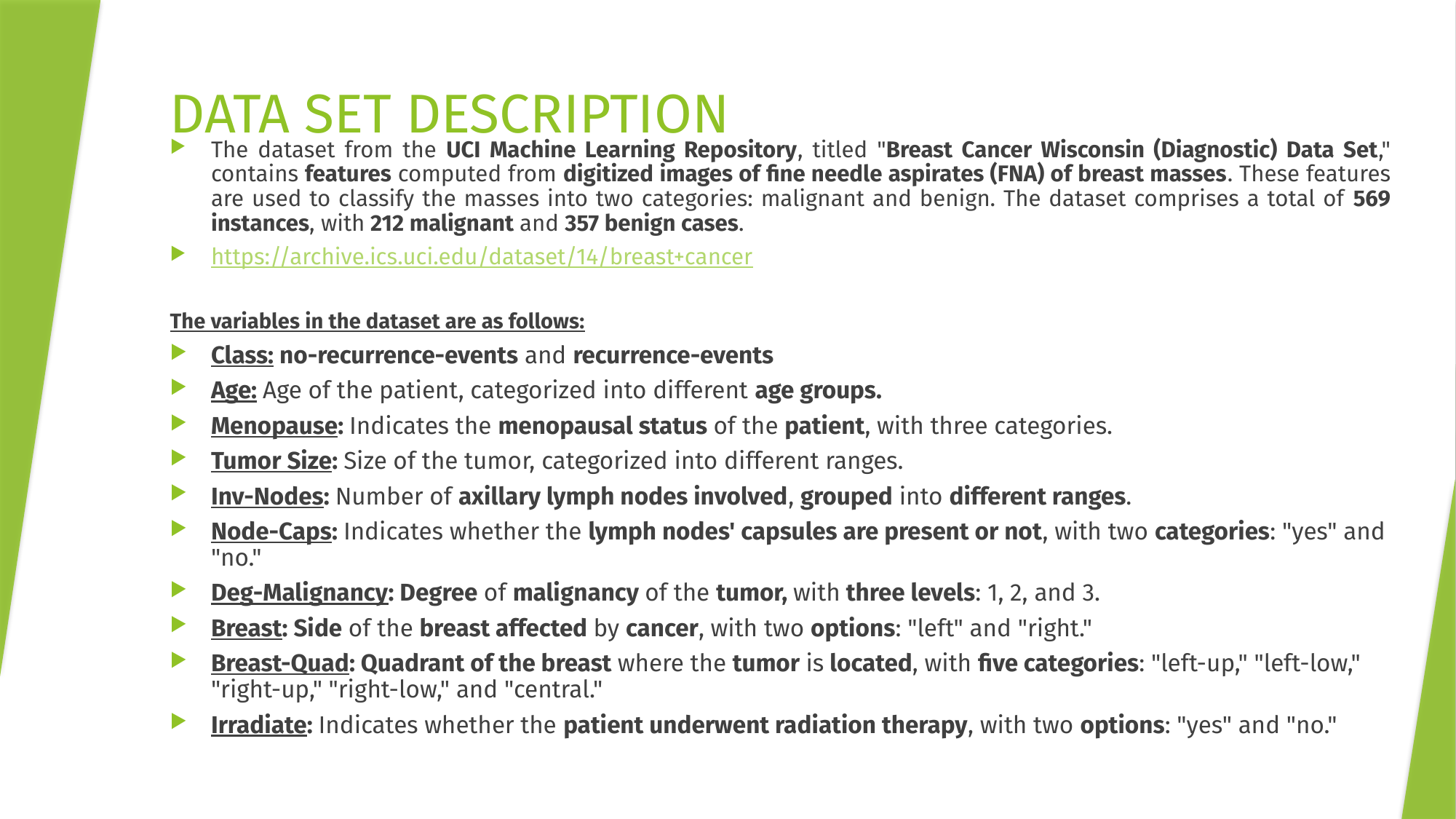

# DATA SET DESCRIPTION
The dataset from the UCI Machine Learning Repository, titled "Breast Cancer Wisconsin (Diagnostic) Data Set," contains features computed from digitized images of fine needle aspirates (FNA) of breast masses. These features are used to classify the masses into two categories: malignant and benign. The dataset comprises a total of 569 instances, with 212 malignant and 357 benign cases.
https://archive.ics.uci.edu/dataset/14/breast+cancer

The variables in the dataset are as follows:
Class: no-recurrence-events and recurrence-events
Age: Age of the patient, categorized into different age groups.
Menopause: Indicates the menopausal status of the patient, with three categories.
Tumor Size: Size of the tumor, categorized into different ranges.
Inv-Nodes: Number of axillary lymph nodes involved, grouped into different ranges.
Node-Caps: Indicates whether the lymph nodes' capsules are present or not, with two categories: "yes" and "no."
Deg-Malignancy: Degree of malignancy of the tumor, with three levels: 1, 2, and 3.
Breast: Side of the breast affected by cancer, with two options: "left" and "right."
Breast-Quad: Quadrant of the breast where the tumor is located, with five categories: "left-up," "left-low," "right-up," "right-low," and "central."
Irradiate: Indicates whether the patient underwent radiation therapy, with two options: "yes" and "no."